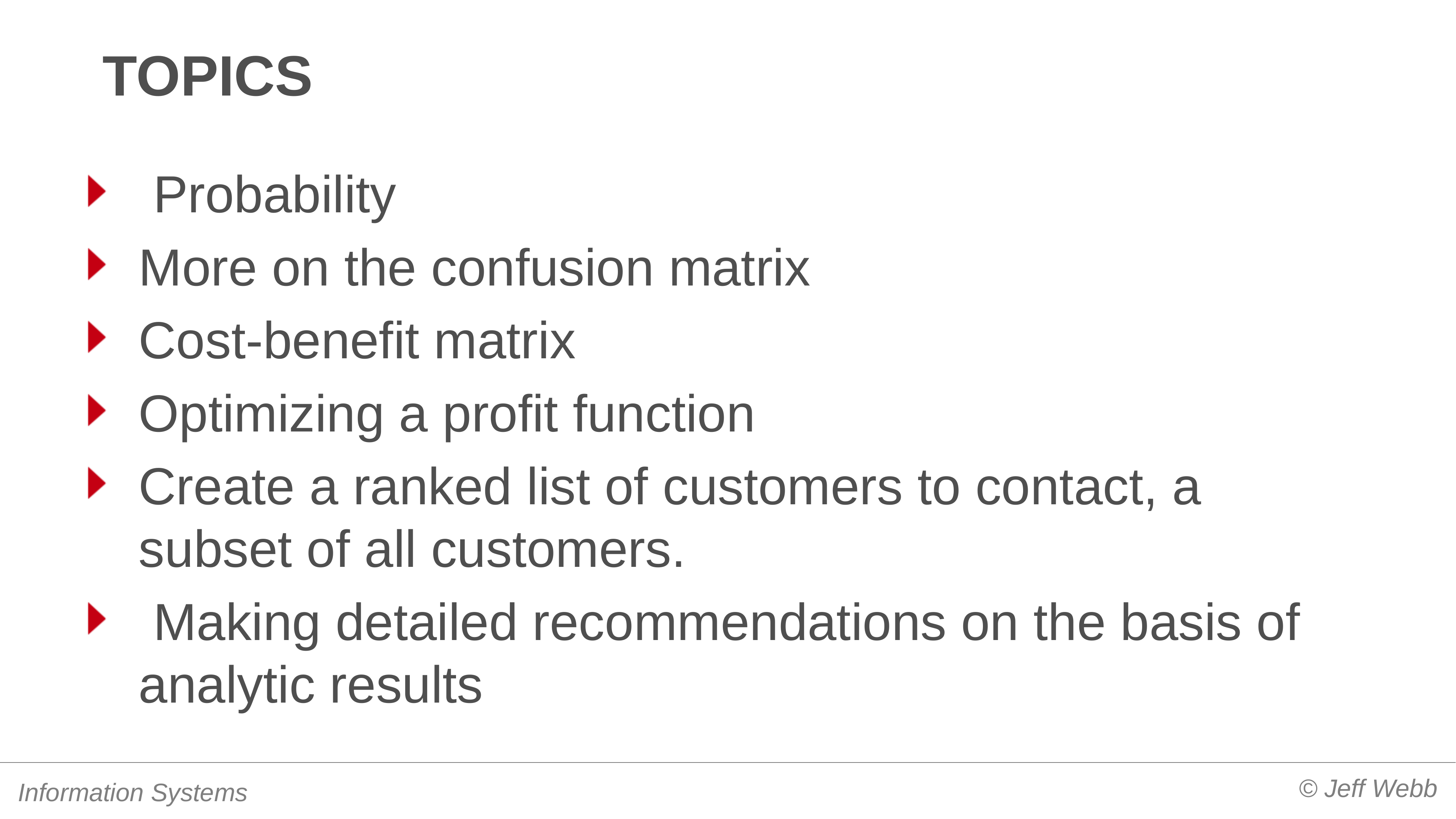

# topics
 Probability
More on the confusion matrix
Cost-benefit matrix
Optimizing a profit function
Create a ranked list of customers to contact, a subset of all customers.
 Making detailed recommendations on the basis of analytic results